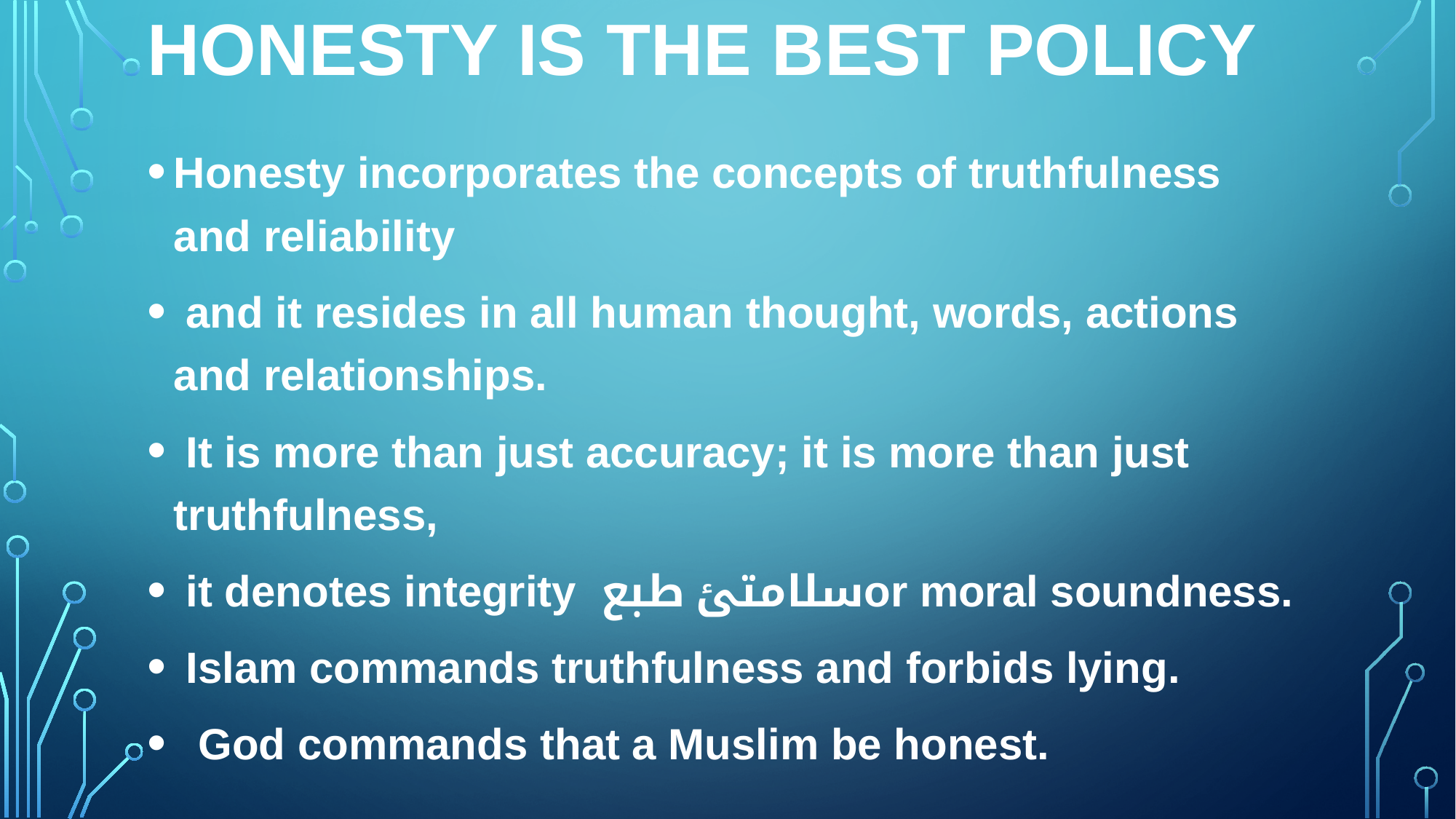

# Honesty is the best policy
Honesty incorporates the concepts of truthfulness and reliability
 and it resides in all human thought, words, actions and relationships.
 It is more than just accuracy; it is more than just truthfulness,
 it denotes integrity  سلامتئ طبعor moral soundness.
 Islam commands truthfulness and forbids lying.
  God commands that a Muslim be honest.